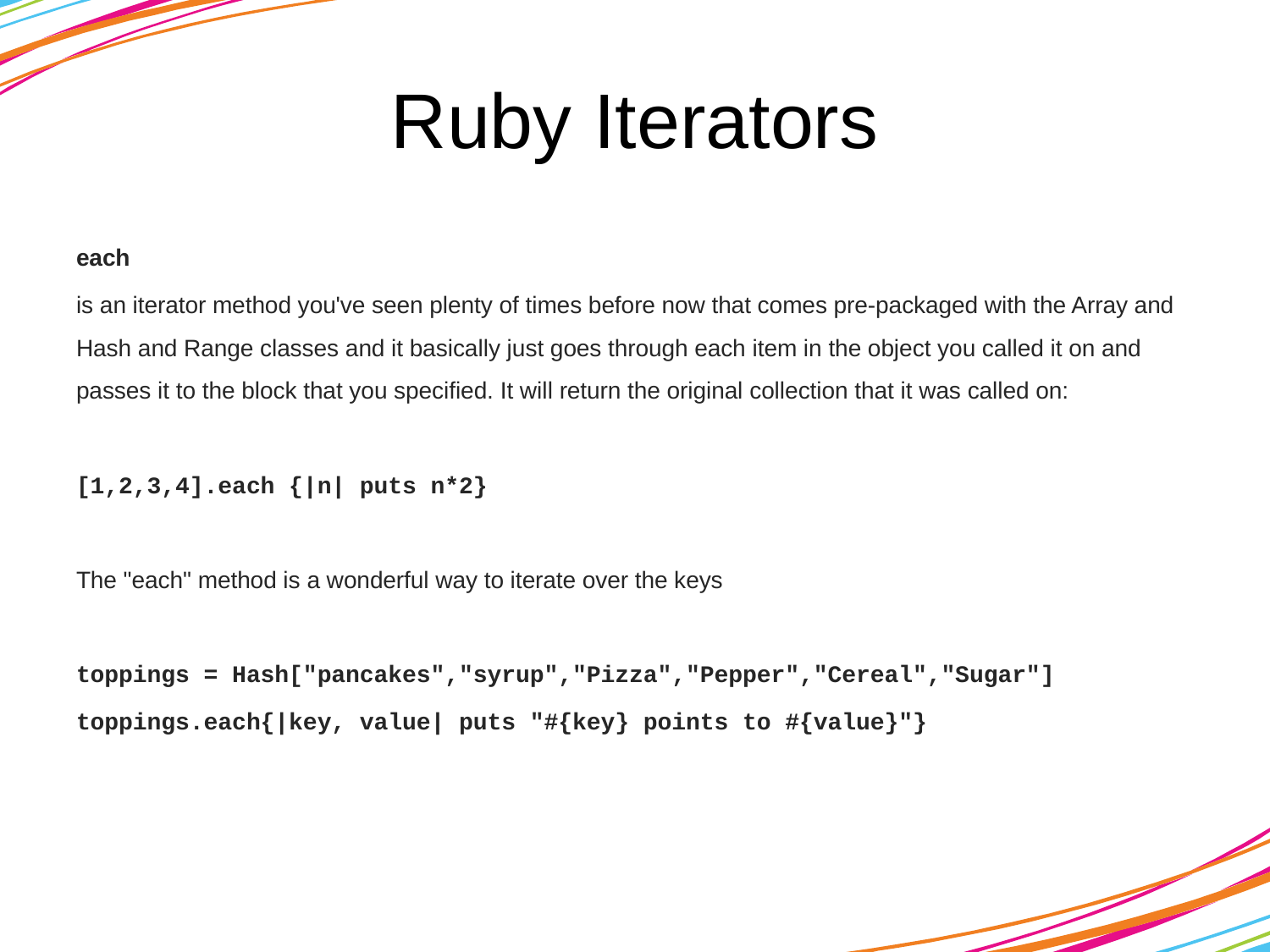

# Ruby Iterators
each
is an iterator method you've seen plenty of times before now that comes pre-packaged with the Array and Hash and Range classes and it basically just goes through each item in the object you called it on and passes it to the block that you specified. It will return the original collection that it was called on:

[1,2,3,4].each {|n| puts n*2}

The "each" method is a wonderful way to iterate over the keys

toppings = Hash["pancakes","syrup","Pizza","Pepper","Cereal","Sugar"]
toppings.each{|key, value| puts "#{key} points to #{value}"}